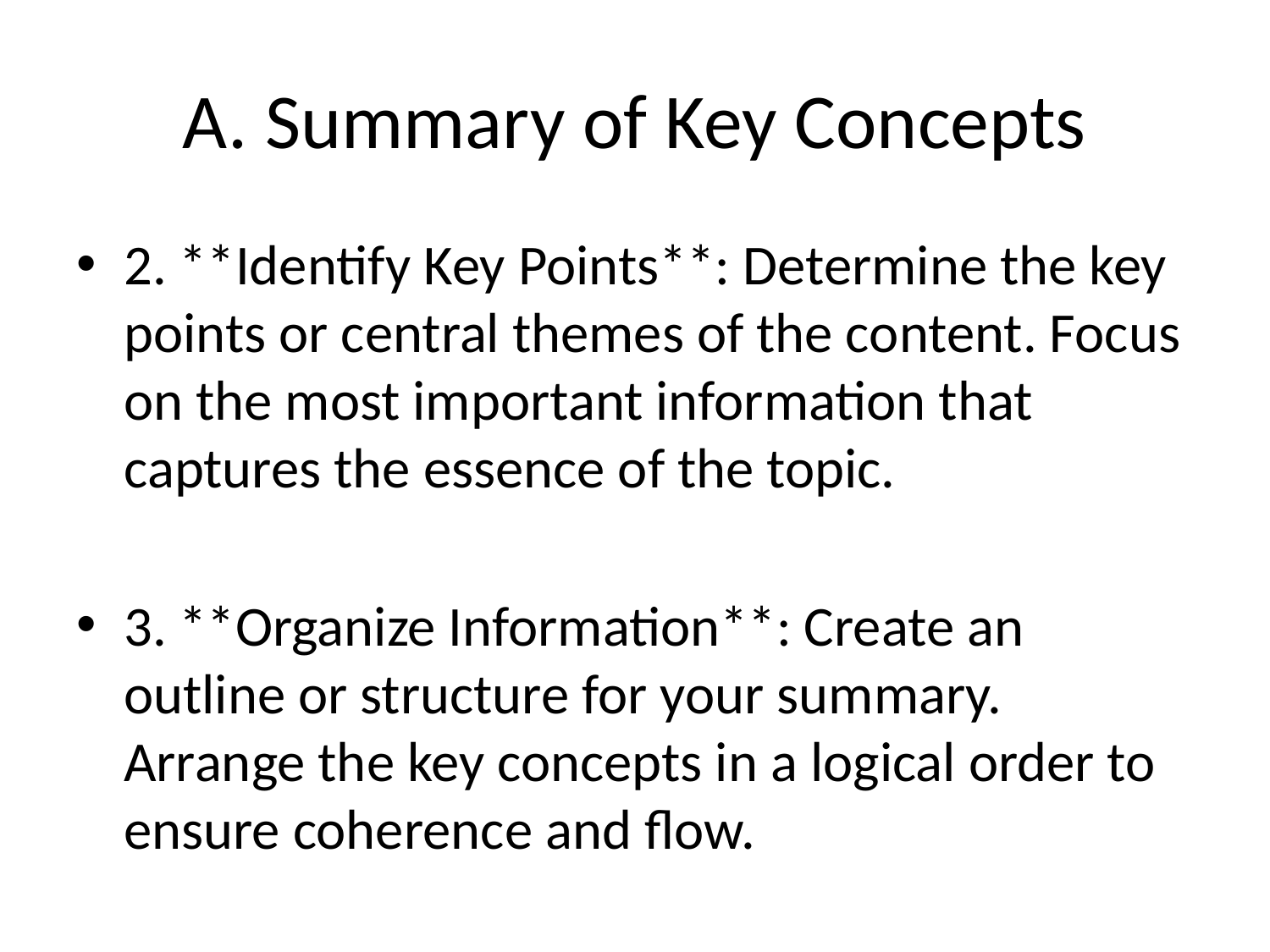

# A. Summary of Key Concepts
2. **Identify Key Points**: Determine the key points or central themes of the content. Focus on the most important information that captures the essence of the topic.

3. **Organize Information**: Create an outline or structure for your summary. Arrange the key concepts in a logical order to ensure coherence and flow.